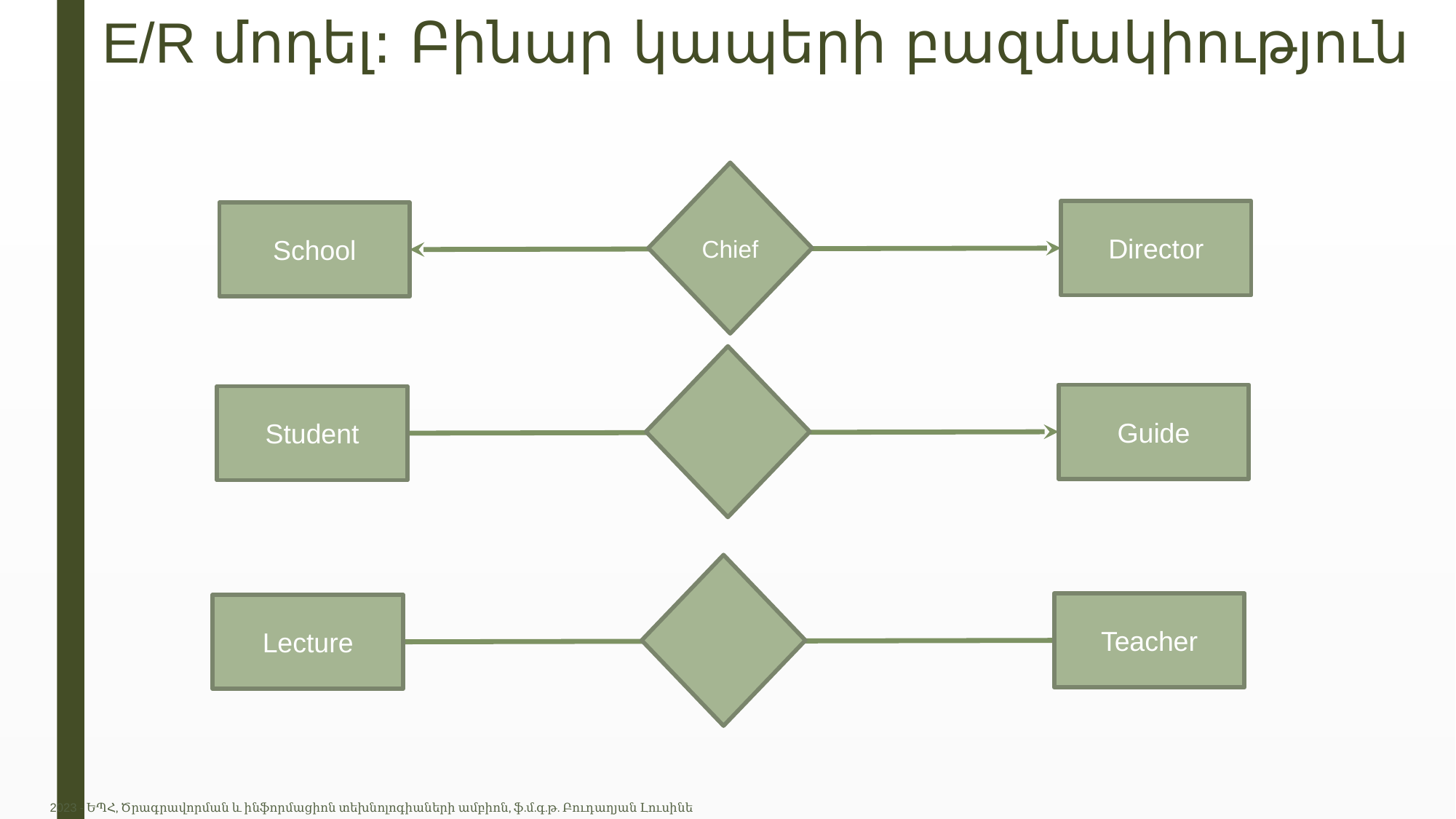

# E/R մոդել: Բինար կապերի բազմակիություն

Chief
Director
School

Guide
Student

Teacher
Lecture
2023 - ԵՊՀ, Ծրագրավորման և ինֆորմացիոն տեխնոլոգիաների ամբիոն, ֆ.մ.գ.թ. Բուդաղյան Լուսինե